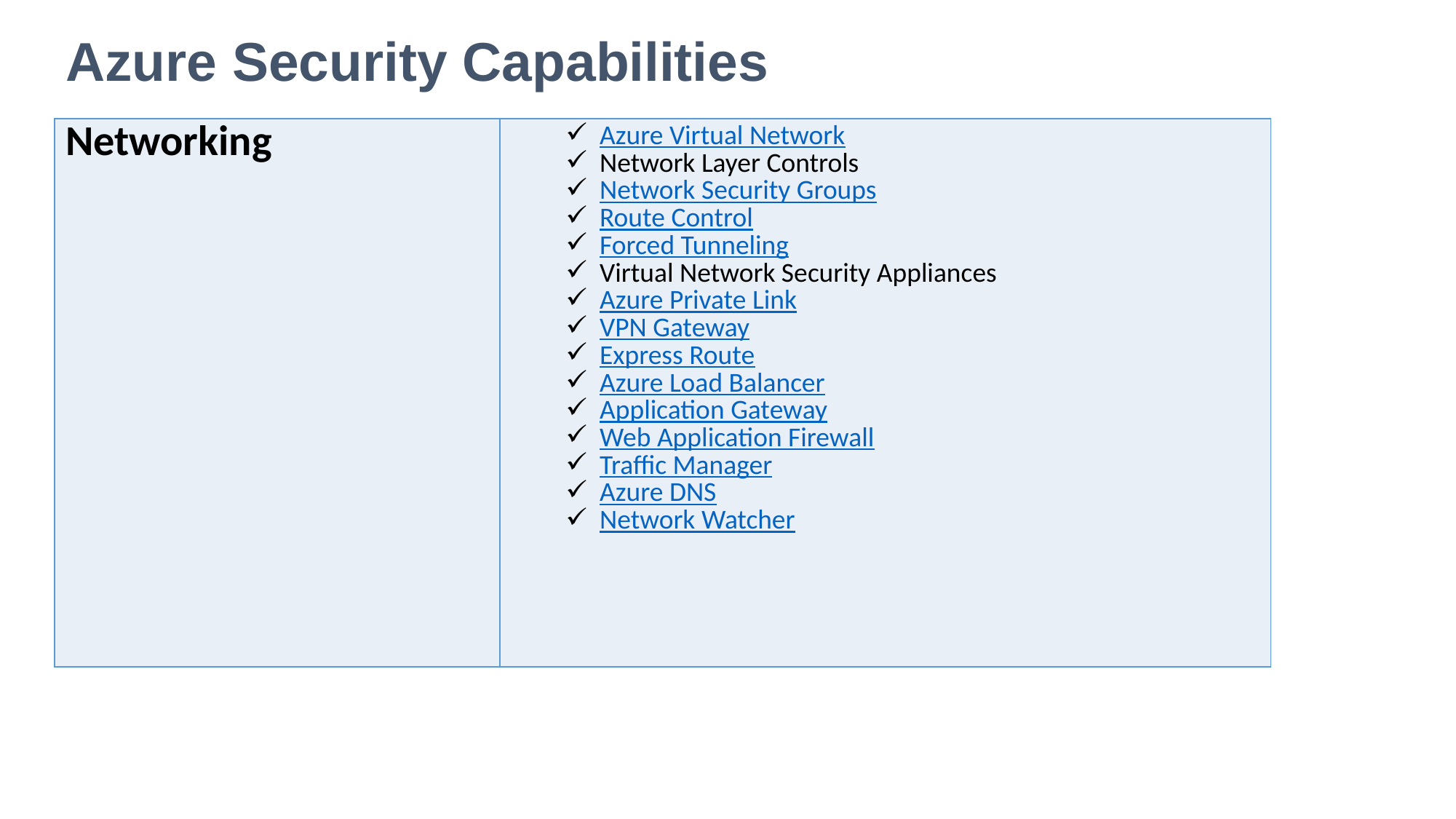

Azure Security Capabilities
| Networking | Azure Virtual Network Network Layer Controls Network Security Groups Route Control Forced Tunneling Virtual Network Security Appliances Azure Private Link VPN Gateway Express Route Azure Load Balancer Application Gateway Web Application Firewall Traffic Manager Azure DNS Network Watcher |
| --- | --- |